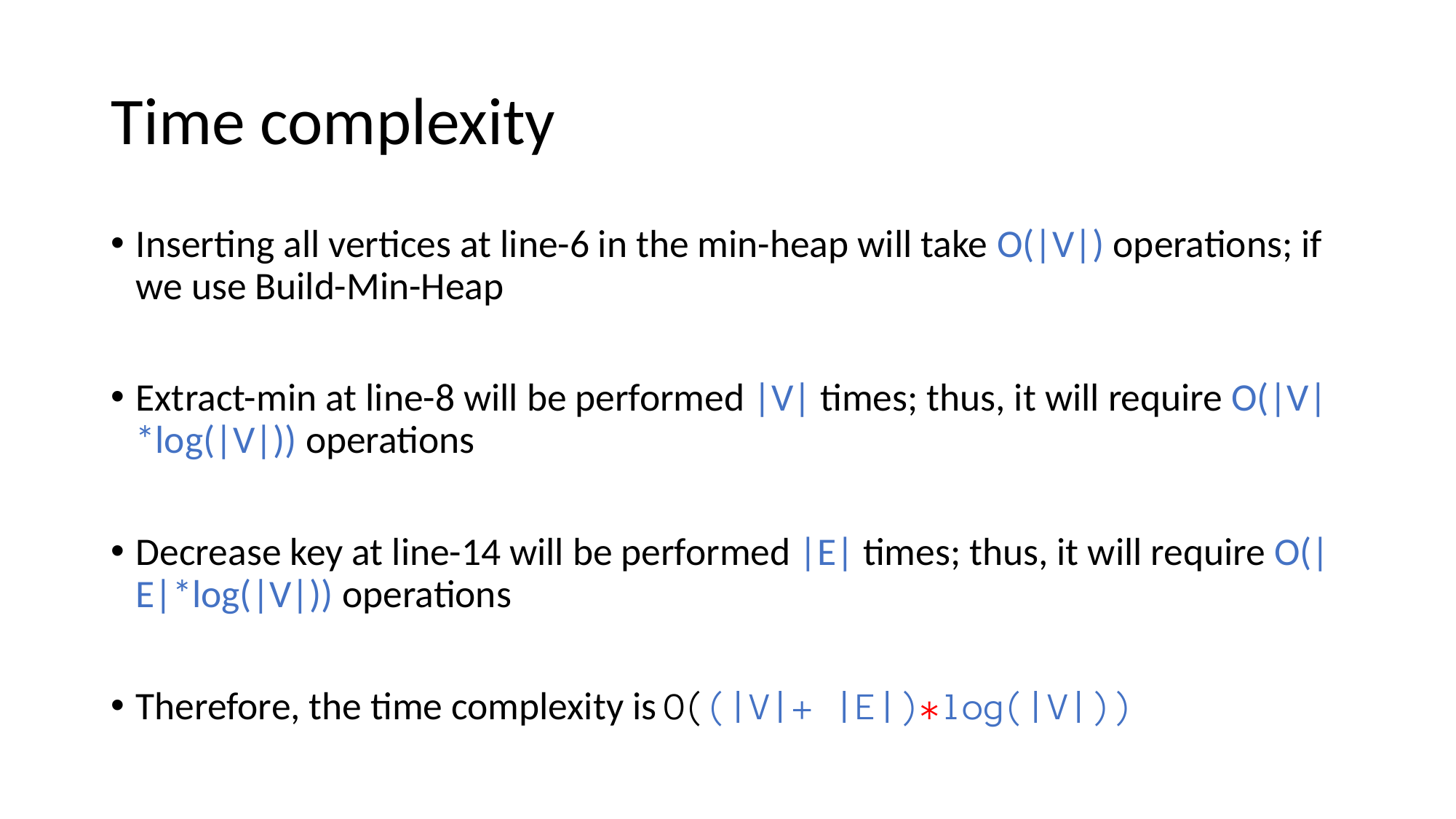

# Time complexity
Inserting all vertices at line-6 in the min-heap will take O(|V|) operations; if we use Build-Min-Heap

Extract-min at line-8 will be performed |V| times; thus, it will require O(|V|*log(|V|)) operations

Decrease key at line-14 will be performed |E| times; thus, it will require O(|E|*log(|V|)) operations

Therefore, the time complexity is O((|V|+ |E|)*log(|V|))